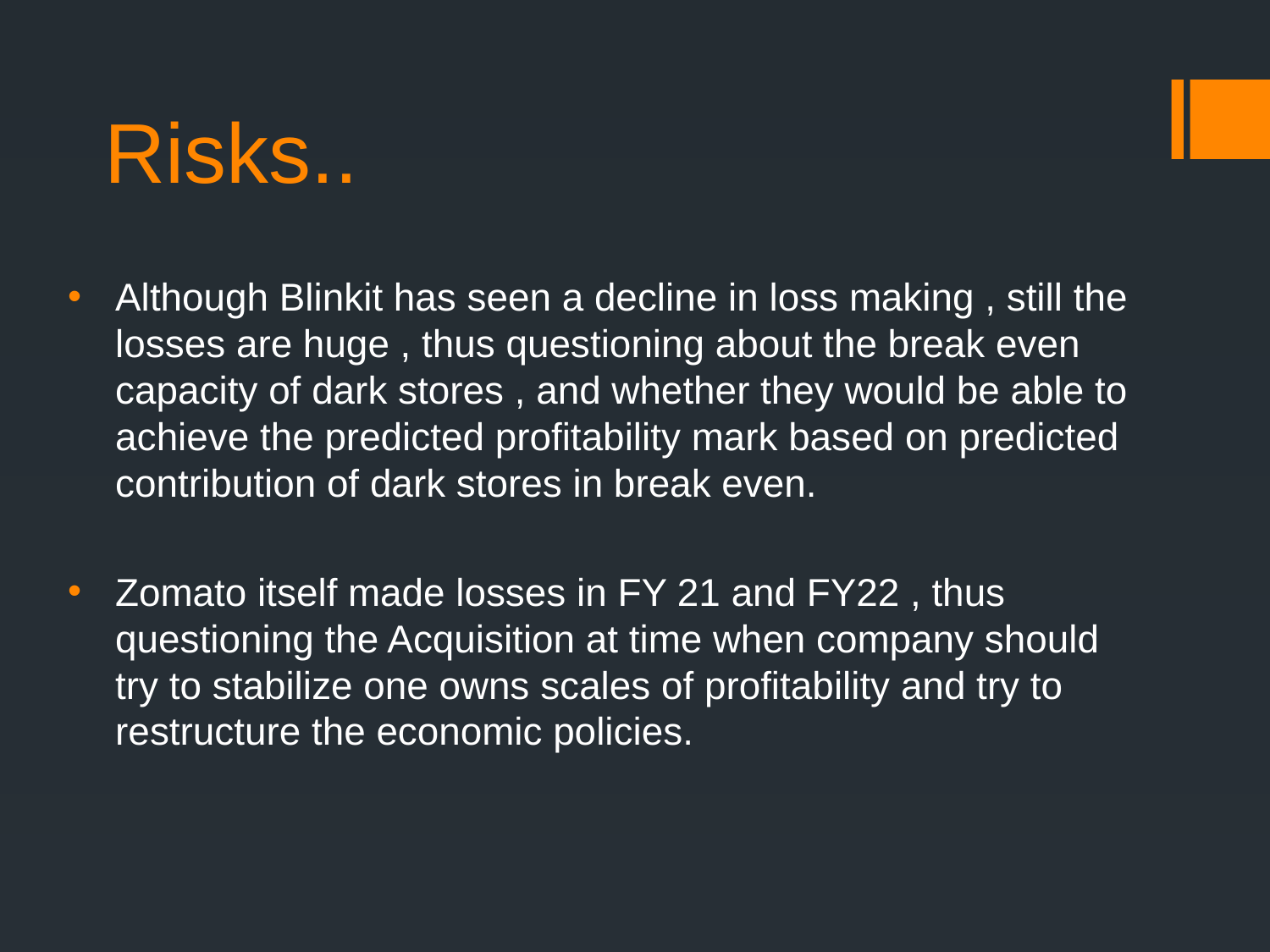

# Risks..
Although Blinkit has seen a decline in loss making , still the losses are huge , thus questioning about the break even capacity of dark stores , and whether they would be able to achieve the predicted profitability mark based on predicted contribution of dark stores in break even.

Zomato itself made losses in FY 21 and FY22 , thus questioning the Acquisition at time when company should try to stabilize one owns scales of profitability and try to restructure the economic policies.